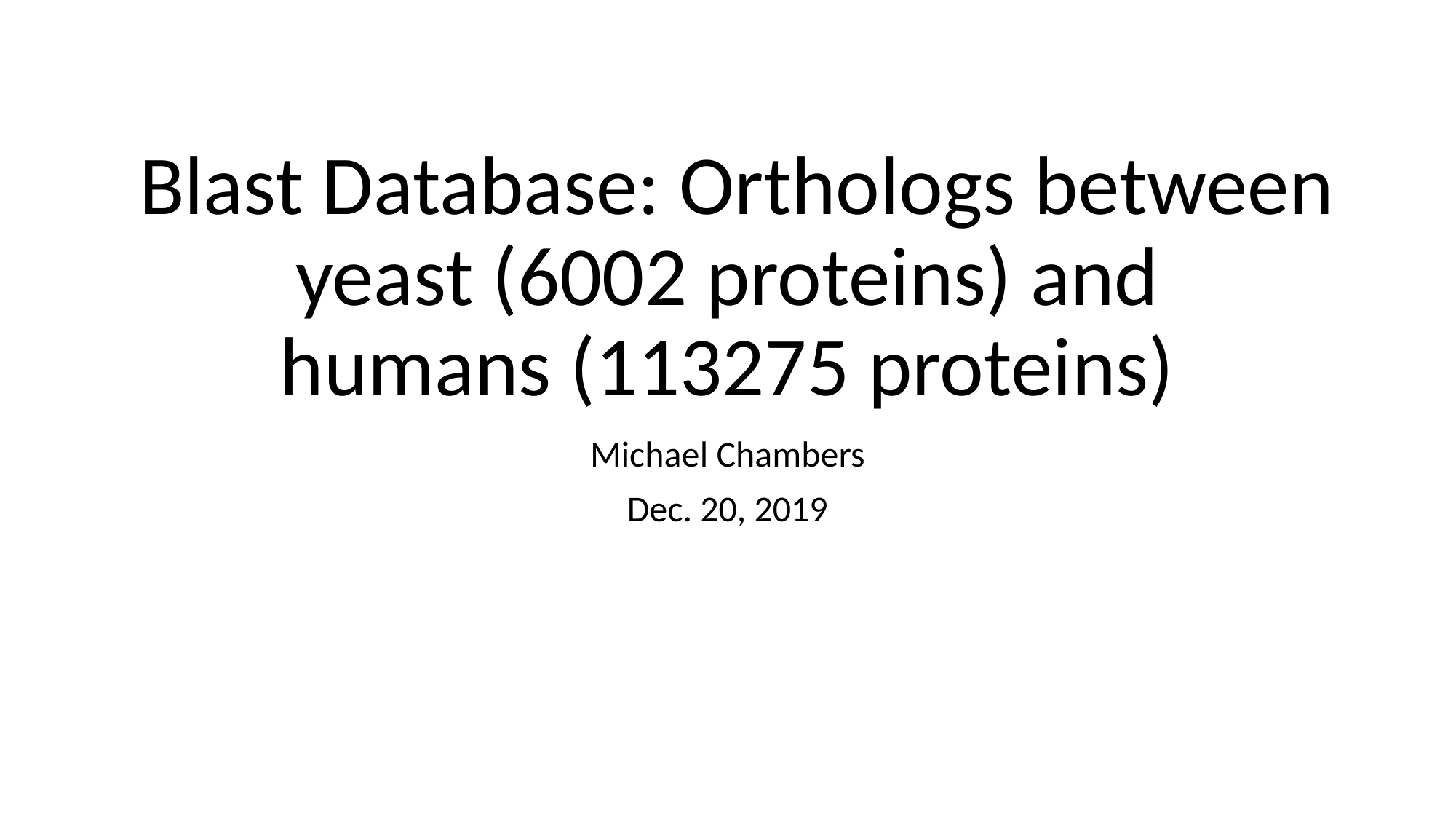

# Blast Database: Orthologs between yeast (6002 proteins) and humans (113275 proteins)
Michael Chambers
Dec. 20, 2019